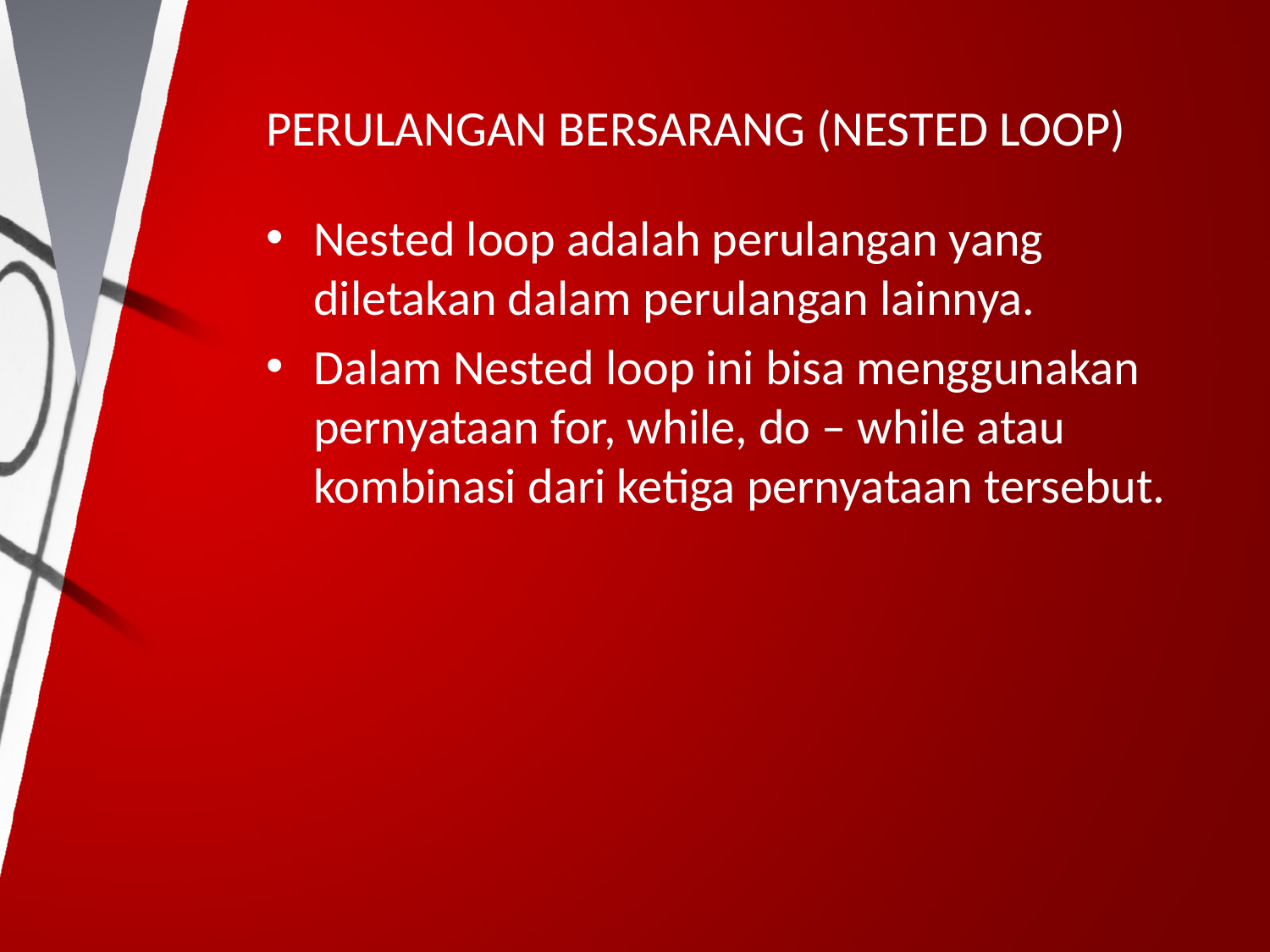

# PERULANGAN BERSARANG (NESTED LOOP)
Nested loop adalah perulangan yang diletakan dalam perulangan lainnya.
Dalam Nested loop ini bisa menggunakan pernyataan for, while, do – while atau kombinasi dari ketiga pernyataan tersebut.